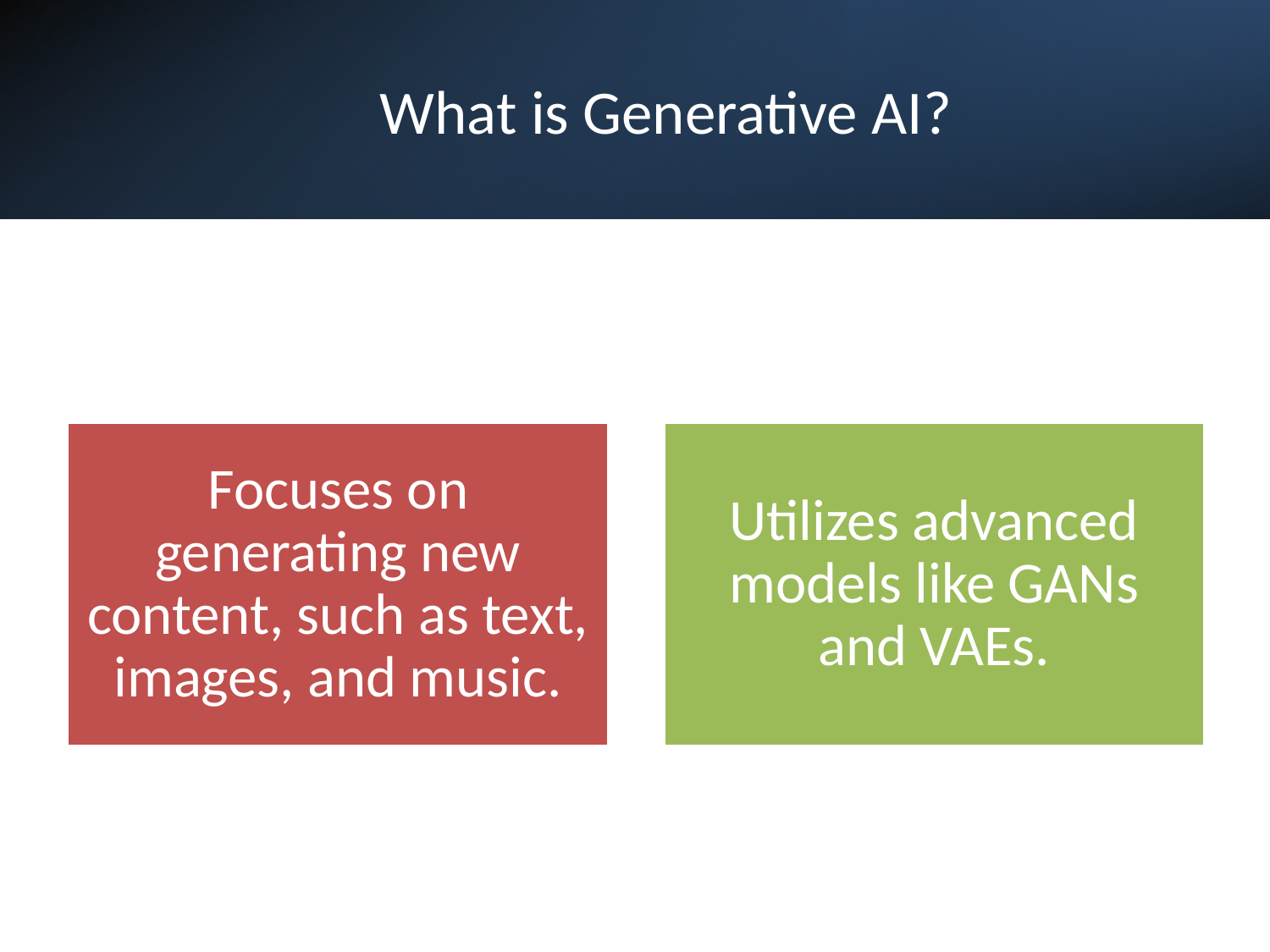

# What is Generative AI?
Focuses on generating new content, such as text, images, and music.
Utilizes advanced models like GANs and VAEs.